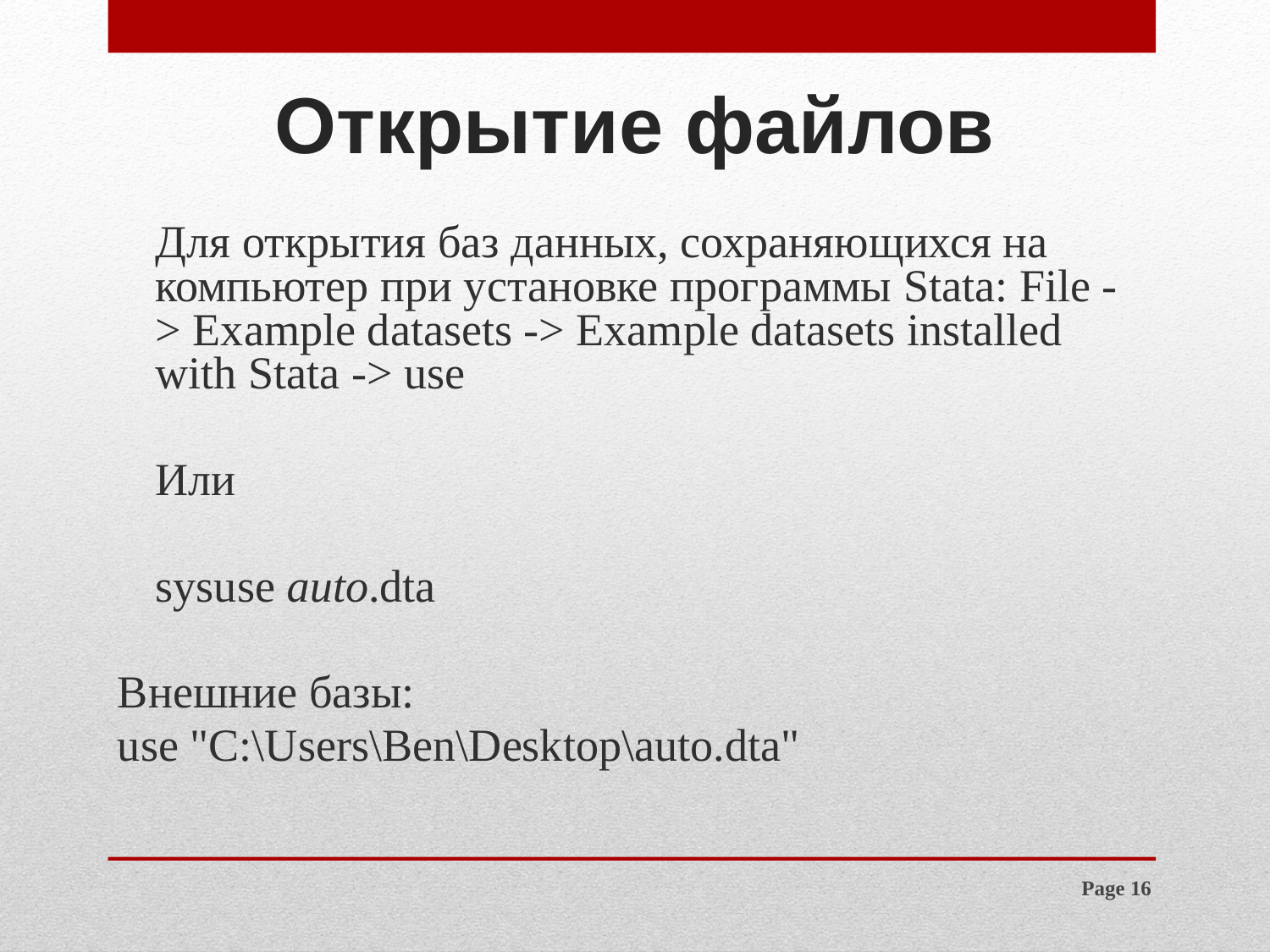

# Открытие файлов
	Для открытия баз данных, сохраняющихся на компьютер при установке программы Stata: File -> Example datasets -> Example datasets installed with Stata -> use

	Или

	sysuse auto.dta

Внешние базы:
use "C:\Users\Ben\Desktop\auto.dta"
Page 16